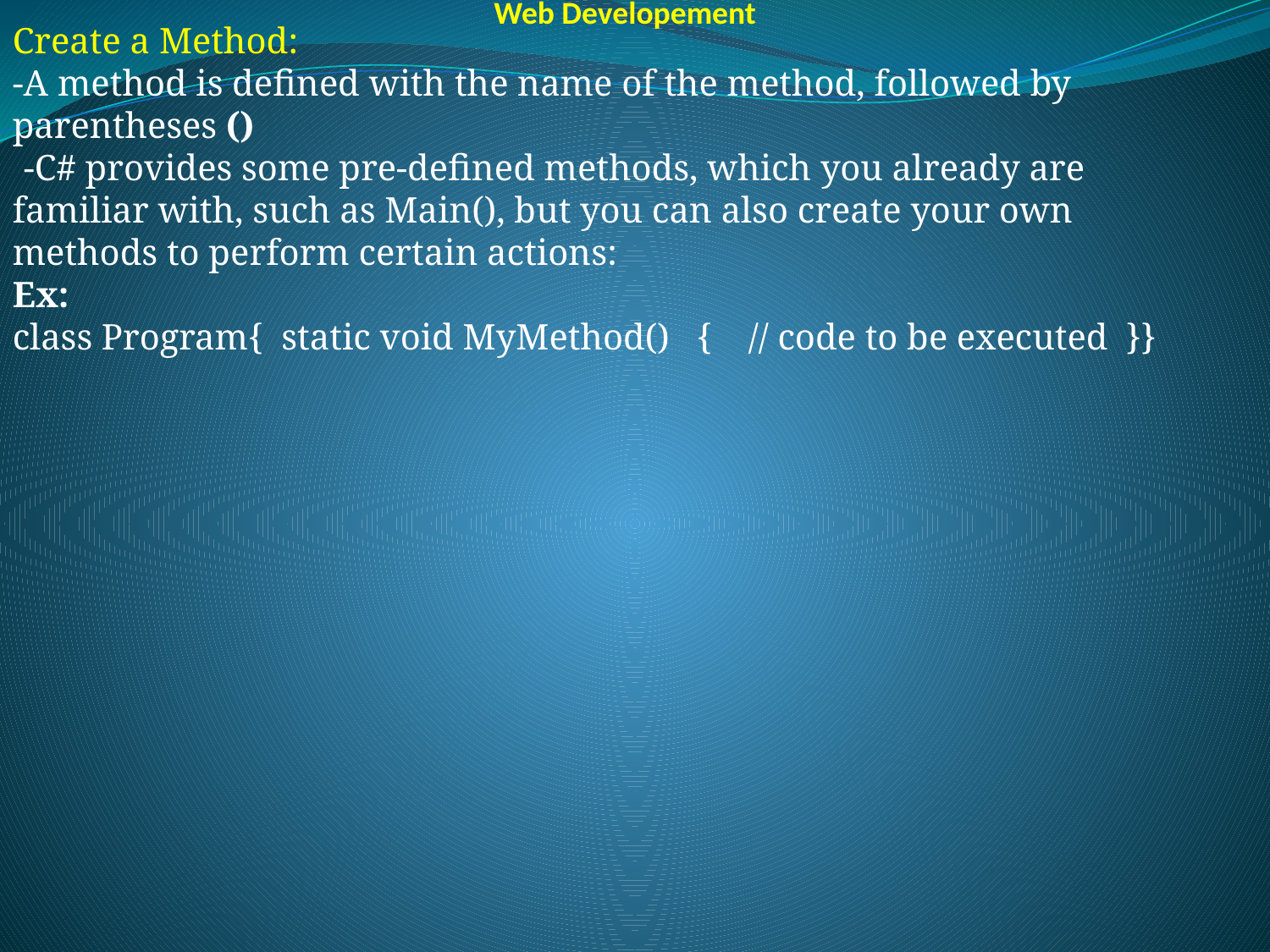

Web Developement

Create a Method:
-A method is defined with the name of the method, followed by parentheses ()
 -C# provides some pre-defined methods, which you already are familiar with, such as Main(), but you can also create your own methods to perform certain actions:
Ex:
class Program{  static void MyMethod()   {    // code to be executed  }}